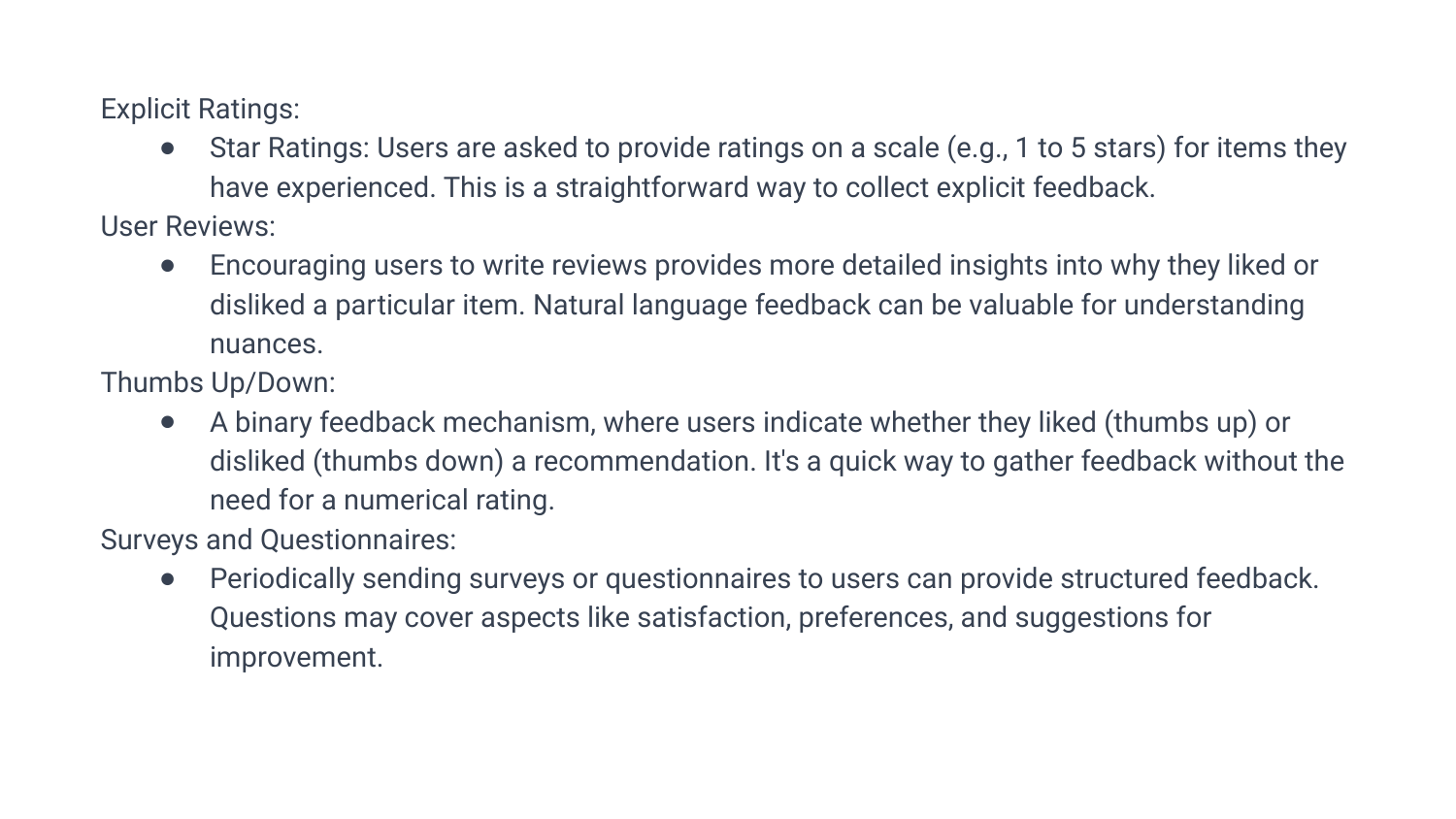

Explicit Ratings:
Star Ratings: Users are asked to provide ratings on a scale (e.g., 1 to 5 stars) for items they have experienced. This is a straightforward way to collect explicit feedback.
User Reviews:
Encouraging users to write reviews provides more detailed insights into why they liked or disliked a particular item. Natural language feedback can be valuable for understanding nuances.
Thumbs Up/Down:
A binary feedback mechanism, where users indicate whether they liked (thumbs up) or disliked (thumbs down) a recommendation. It's a quick way to gather feedback without the need for a numerical rating.
Surveys and Questionnaires:
Periodically sending surveys or questionnaires to users can provide structured feedback. Questions may cover aspects like satisfaction, preferences, and suggestions for improvement.